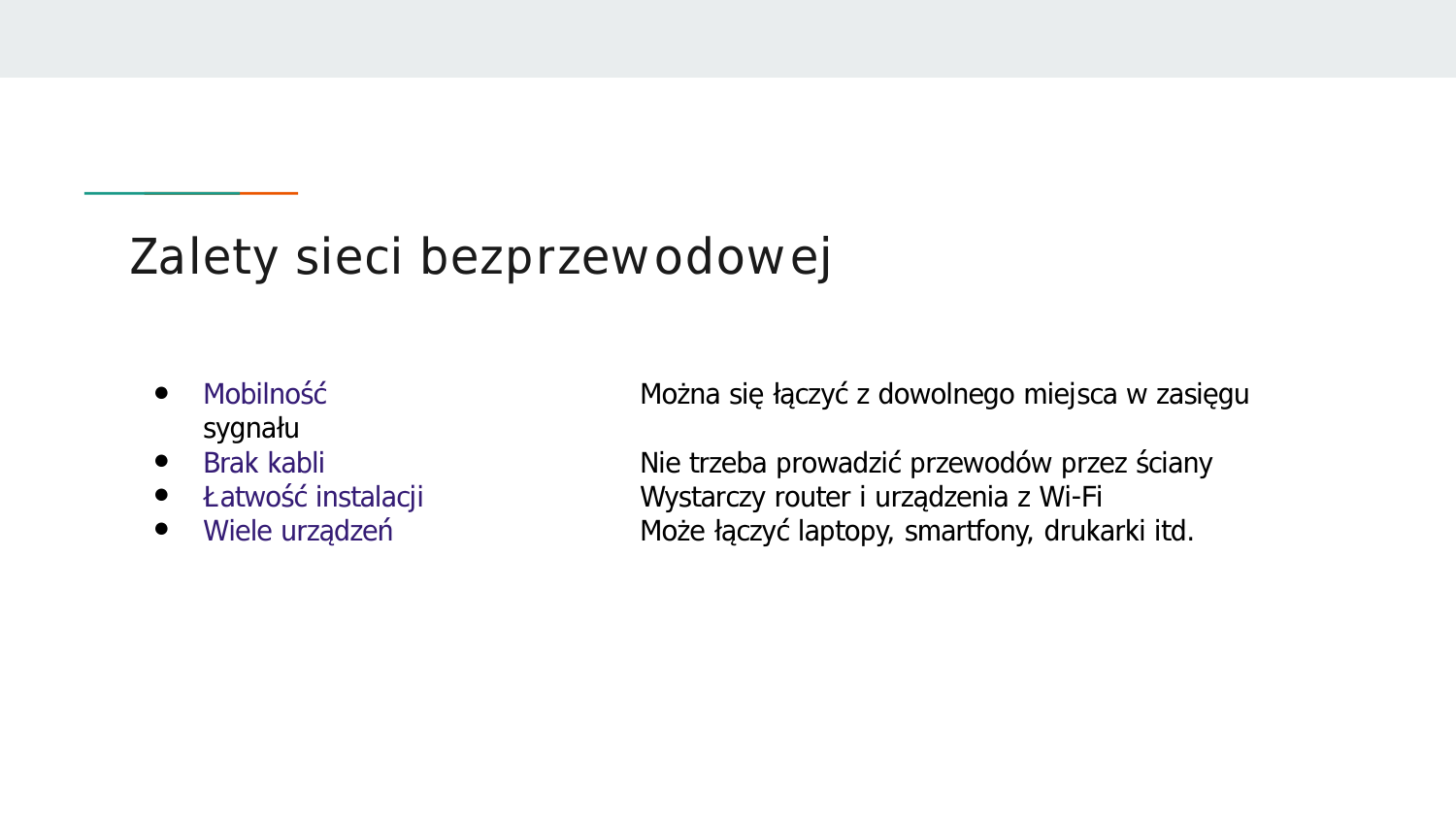

# Zalety sieci bezprzewodowej

Mobilność			Można się łączyć z dowolnego miejsca w zasięgu sygnału
Brak kabli			Nie trzeba prowadzić przewodów przez ściany
Łatwość instalacji		Wystarczy router i urządzenia z Wi-Fi
Wiele urządzeń		Może łączyć laptopy, smartfony, drukarki itd.